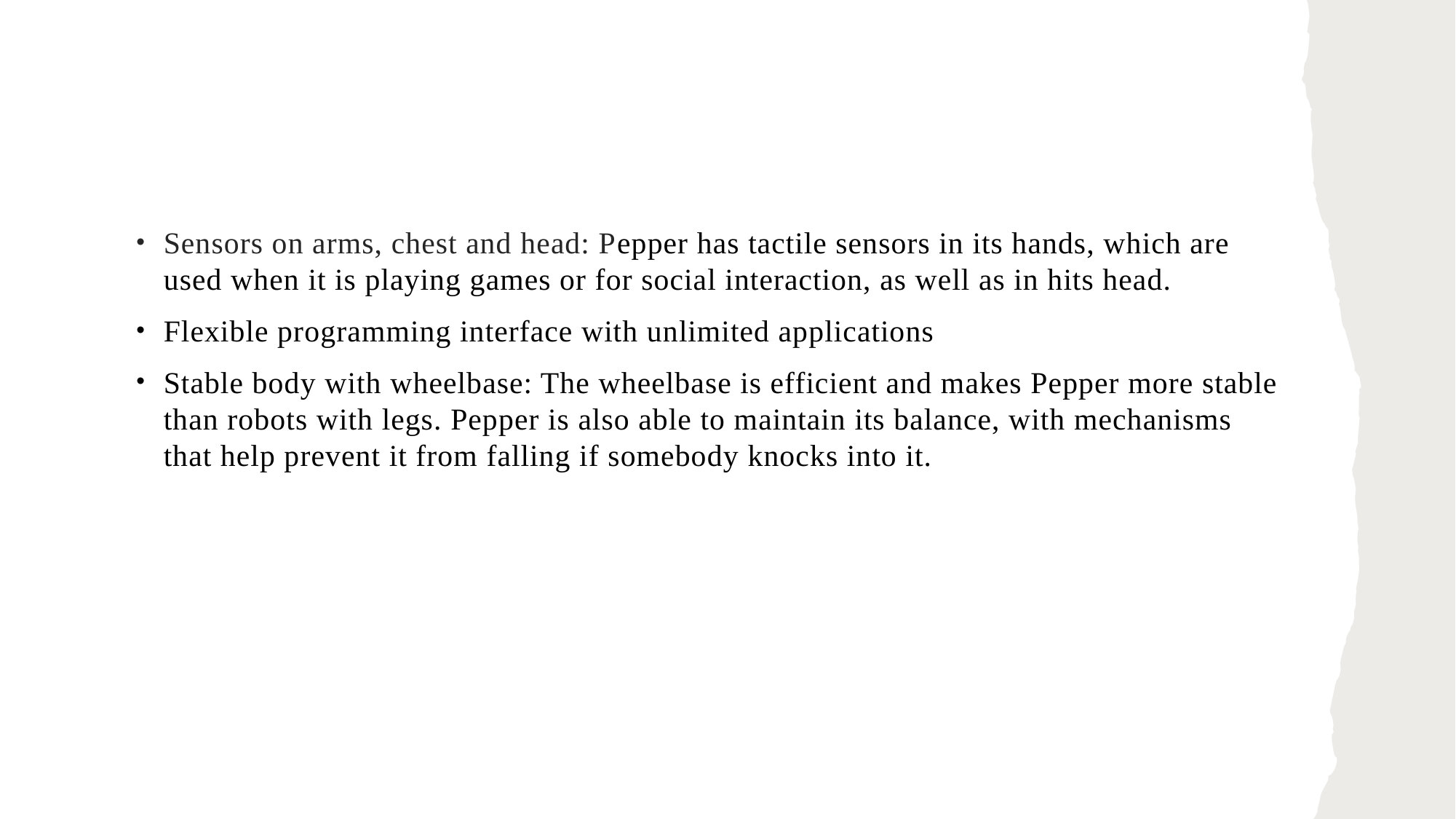

Sensors on arms, chest and head: Pepper has tactile sensors in its hands, which are used when it is playing games or for social interaction, as well as in hits head.
Flexible programming interface with unlimited applications
Stable body with wheelbase: The wheelbase is efficient and makes Pepper more stable than robots with legs. Pepper is also able to maintain its balance, with mechanisms that help prevent it from falling if somebody knocks into it.